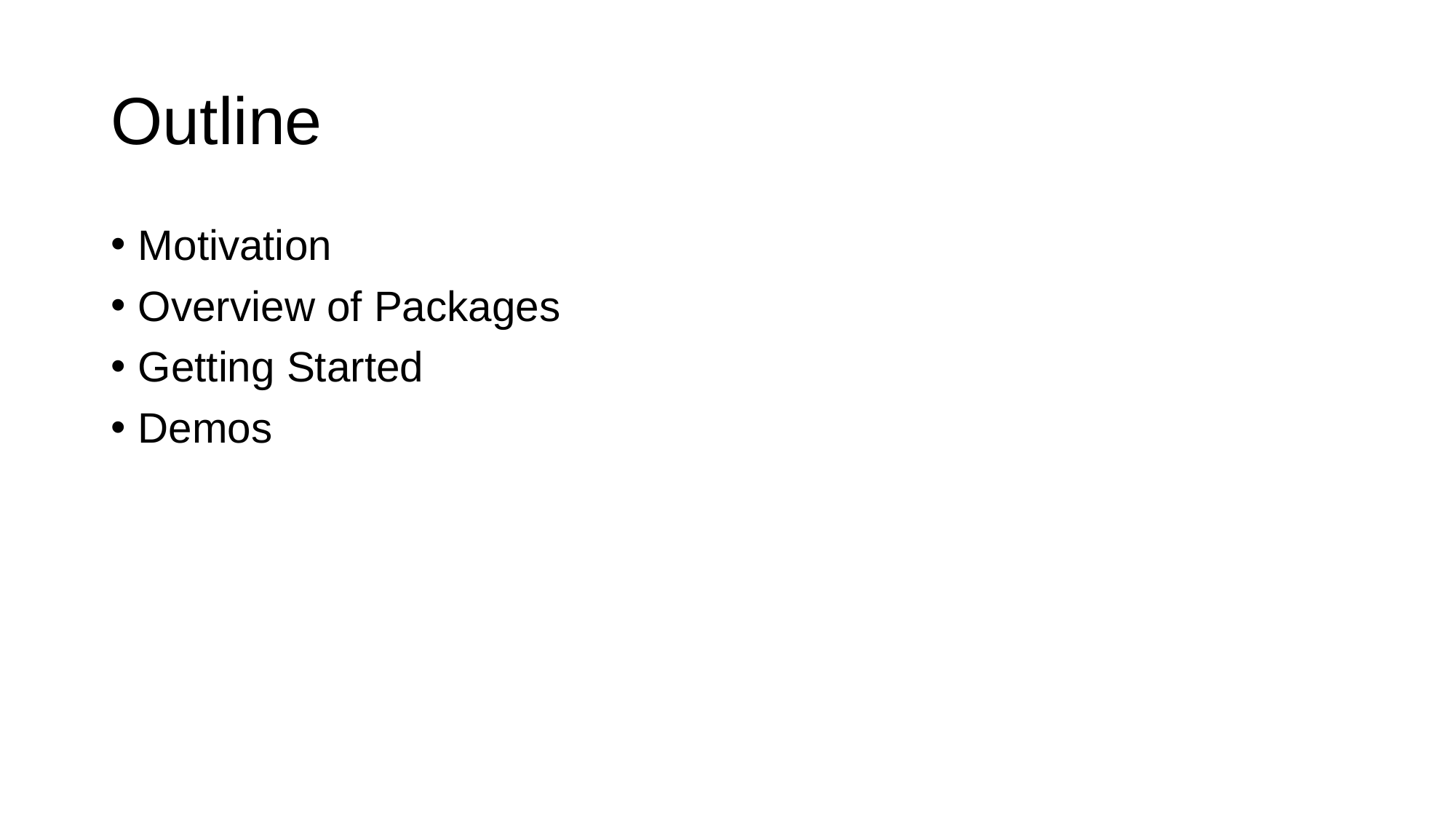

# Outline
Motivation
Overview of Packages
Getting Started
Demos